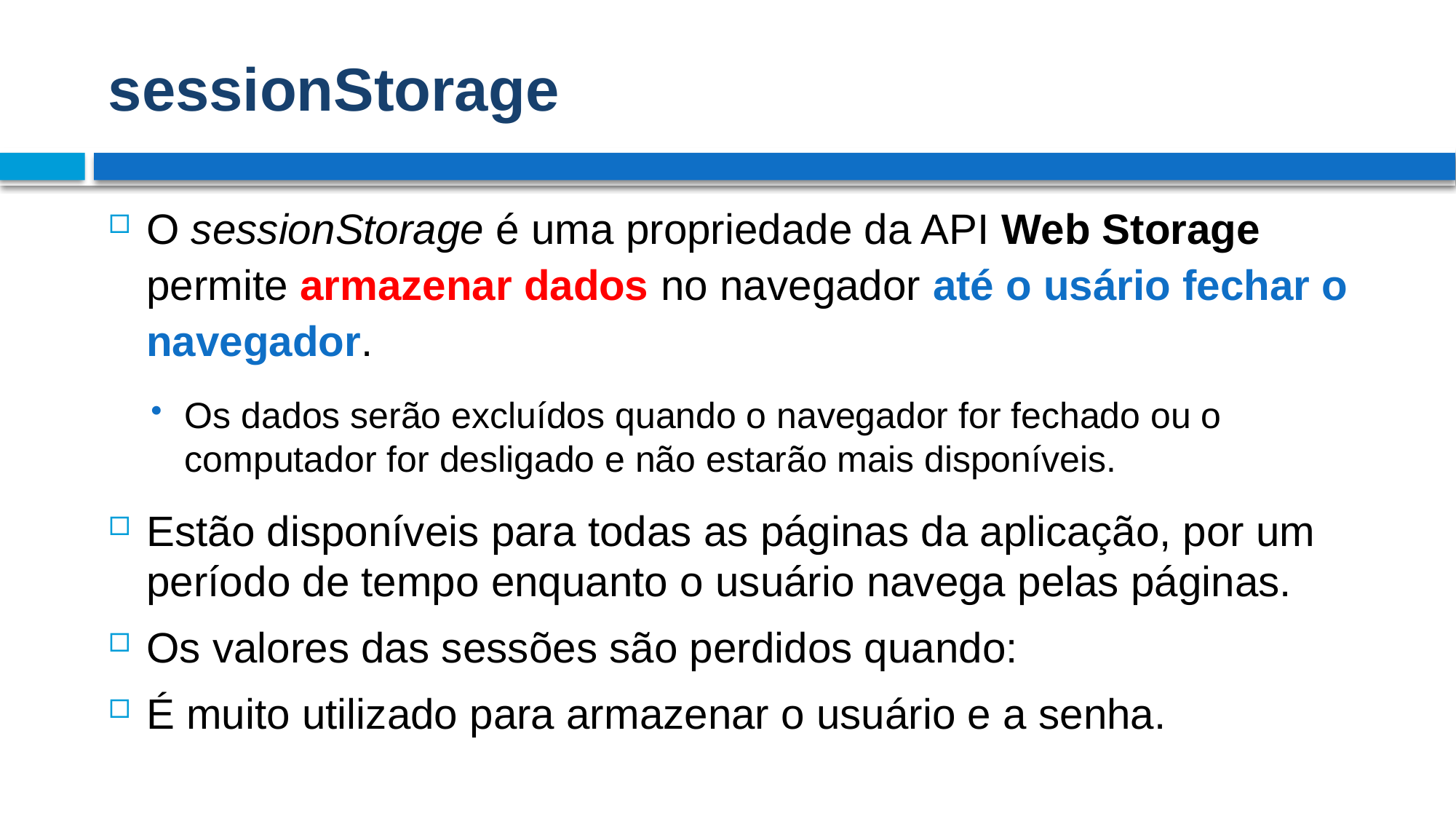

# sessionStorage
2
O sessionStorage é uma propriedade da API Web Storage permite armazenar dados no navegador até o usário fechar o navegador.
Os dados serão excluídos quando o navegador for fechado ou o computador for desligado e não estarão mais disponíveis.
Estão disponíveis para todas as páginas da aplicação, por um período de tempo enquanto o usuário navega pelas páginas.
Os valores das sessões são perdidos quando:
É muito utilizado para armazenar o usuário e a senha.